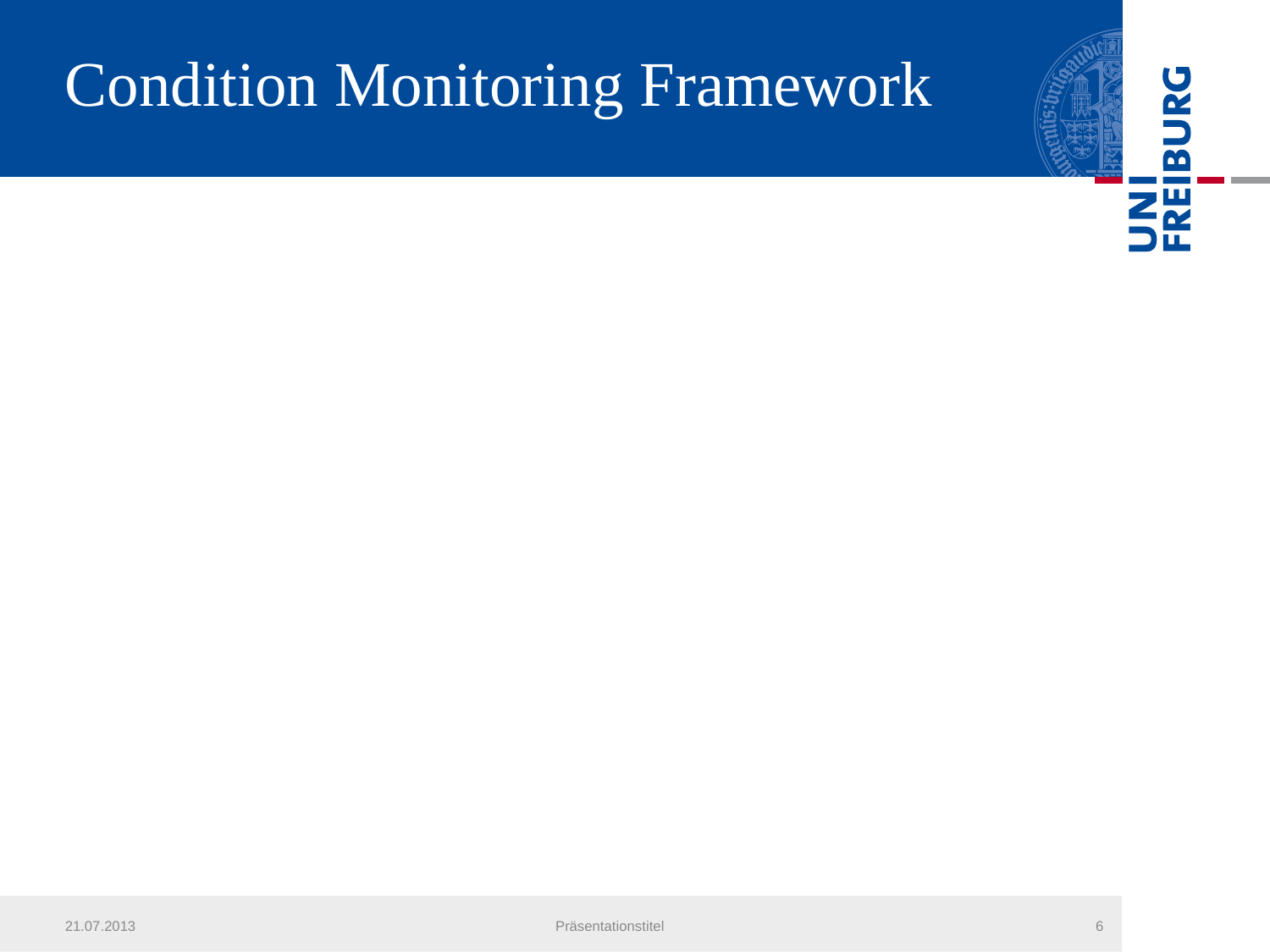

# Condition Monitoring Framework
21.07.2013
Präsentationstitel
6